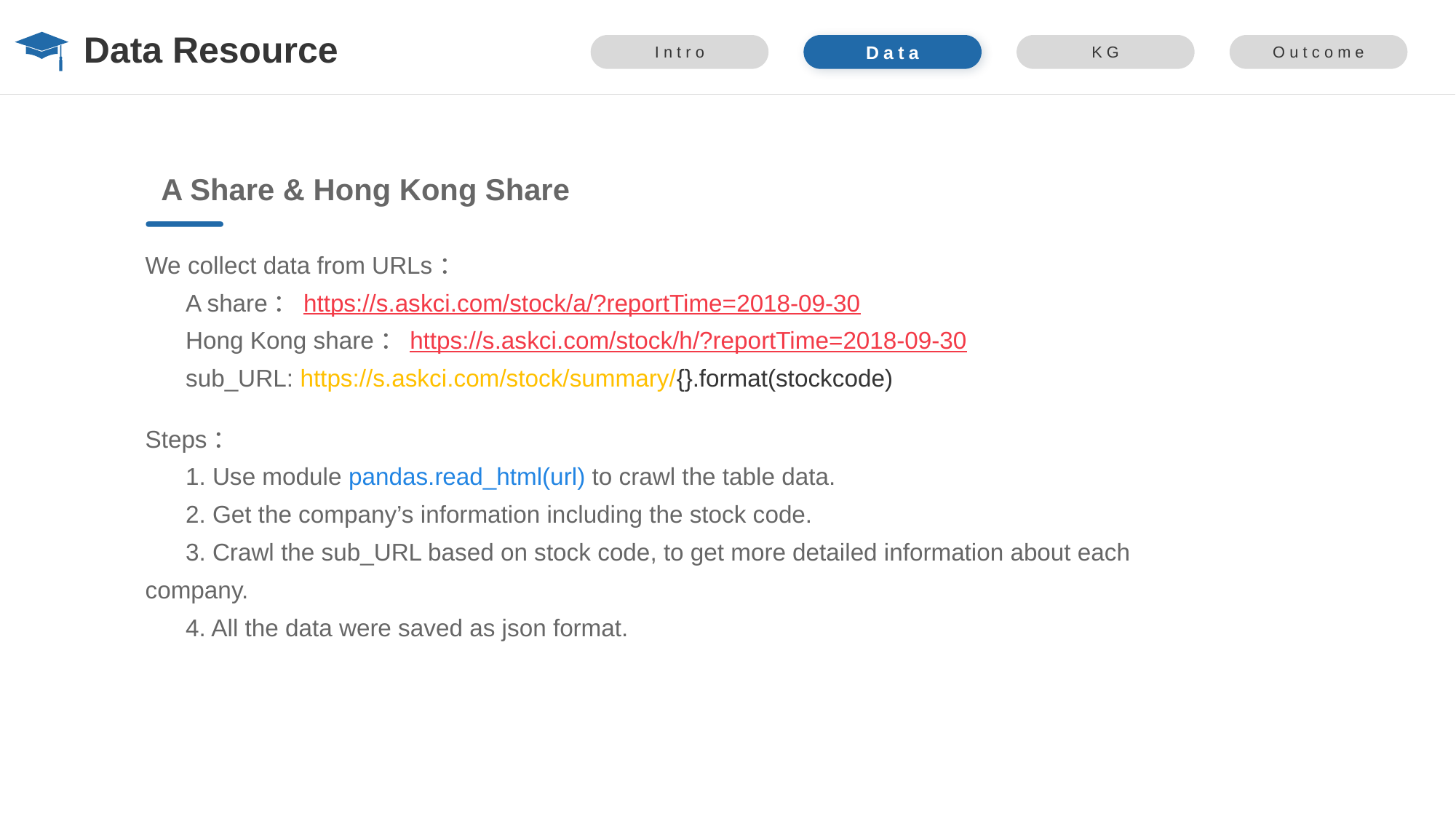

# Data Resource

Data
Intro
KG
Outcome
A Share & Hong Kong Share

We collect data from URLs：
      A share：https://s.askci.com/stock/a/?reportTime=2018-09-30
      Hong Kong share：https://s.askci.com/stock/h/?reportTime=2018-09-30
      sub_URL: https://s.askci.com/stock/summary/{}.format(stockcode)
Steps：
      1. Use module pandas.read_html(url) to crawl the table data.
      2. Get the company’s information including the stock code.
      3. Crawl the sub_URL based on stock code, to get more detailed information about each company.
      4. All the data were saved as json format.
7